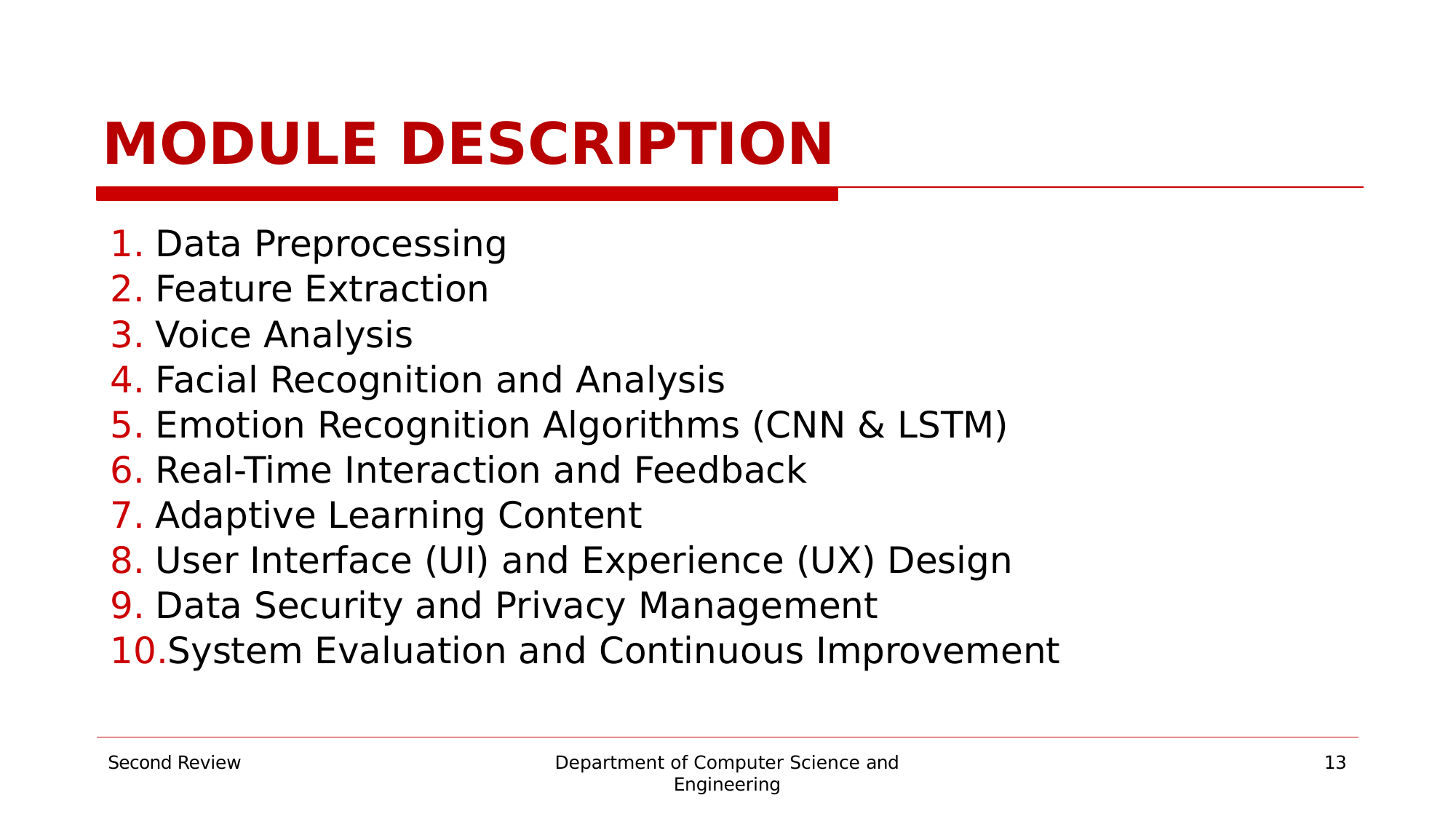

# MODULE DESCRIPTION
Data Preprocessing
Feature Extraction
Voice Analysis
Facial Recognition and Analysis
Emotion Recognition Algorithms (CNN & LSTM)
Real-Time Interaction and Feedback
Adaptive Learning Content
User Interface (UI) and Experience (UX) Design
Data Security and Privacy Management
System Evaluation and Continuous Improvement
Second Review
13
Department of Computer Science and Engineering